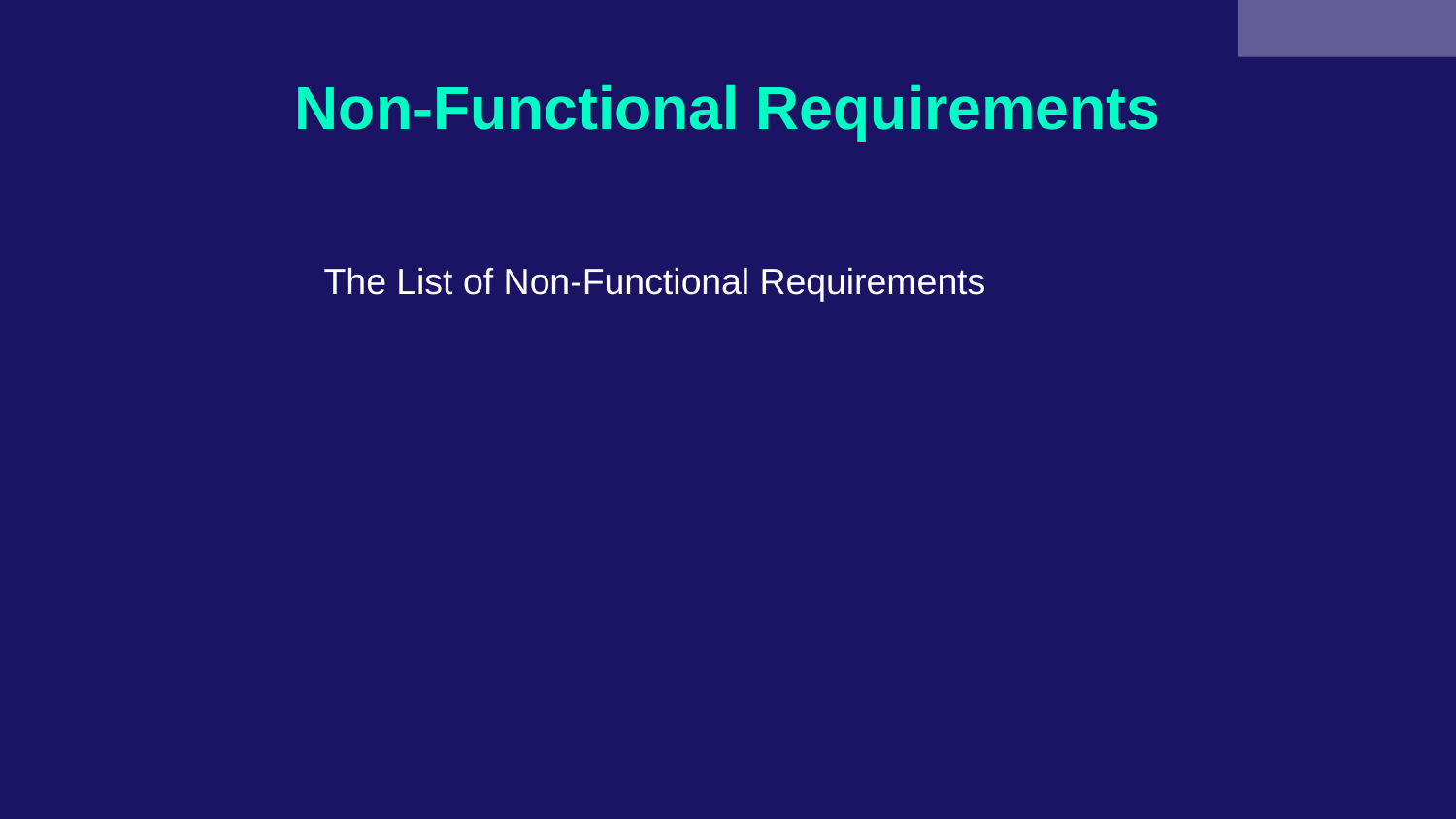

# Non-Functional Requirements
The List of Non-Functional Requirements